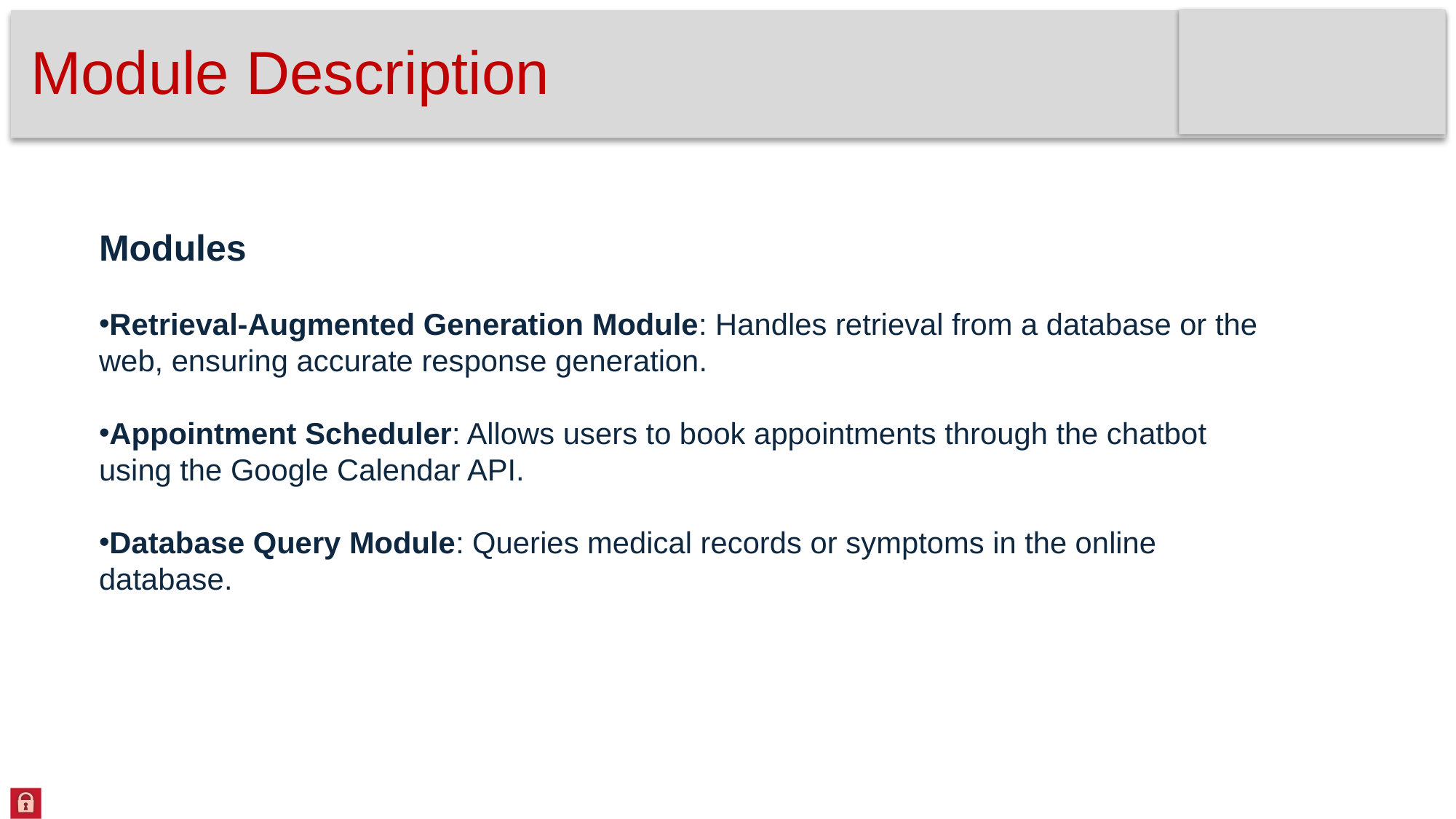

# Module Description

Modules

Retrieval-Augmented Generation Module: Handles retrieval from a database or the web, ensuring accurate response generation.

Appointment Scheduler: Allows users to book appointments through the chatbot using the Google Calendar API.

Database Query Module: Queries medical records or symptoms in the online database.